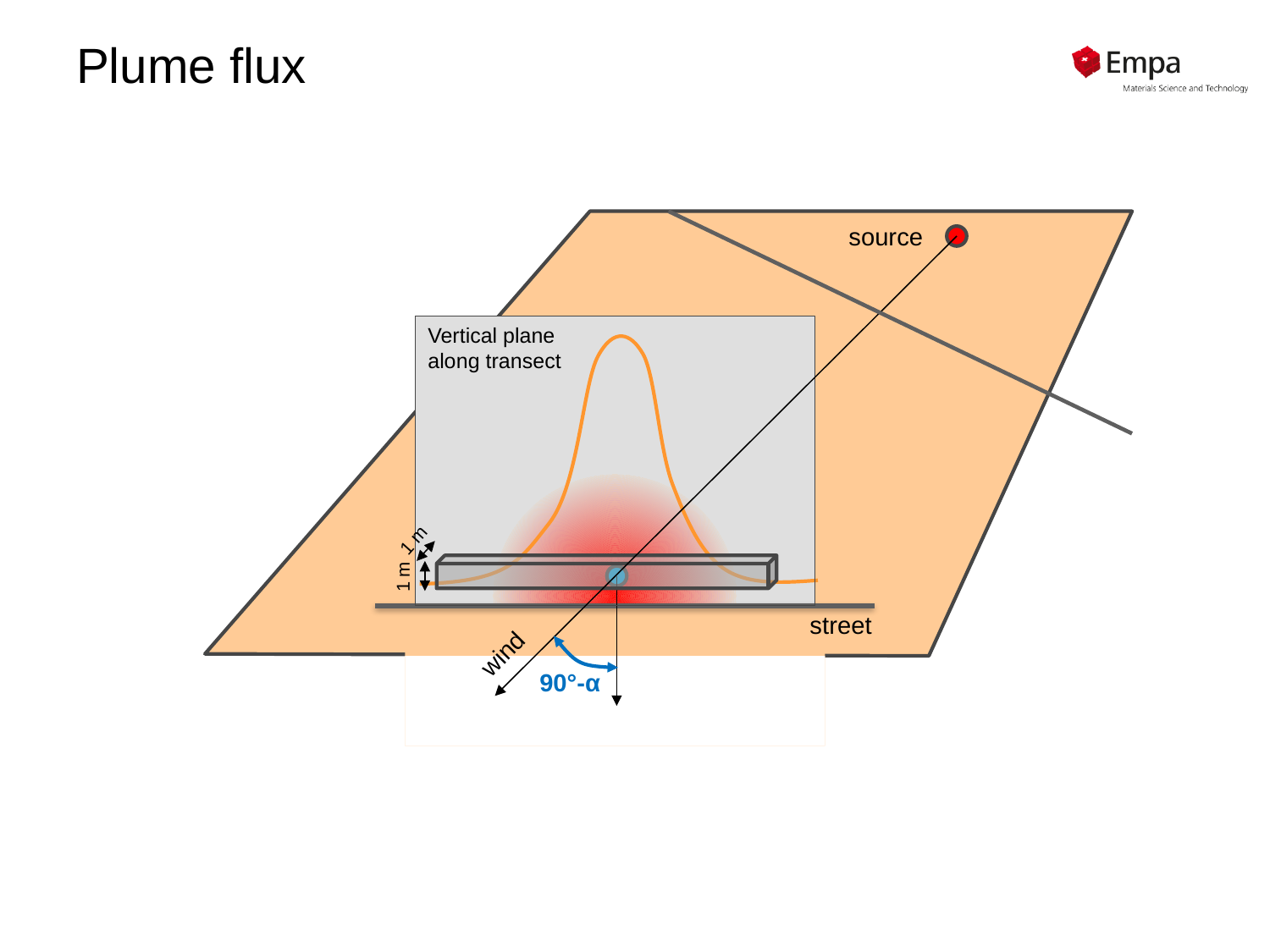

# Plume flux

source

Vertical plane
along transect

1 m

1 m

street

wind

90°-α